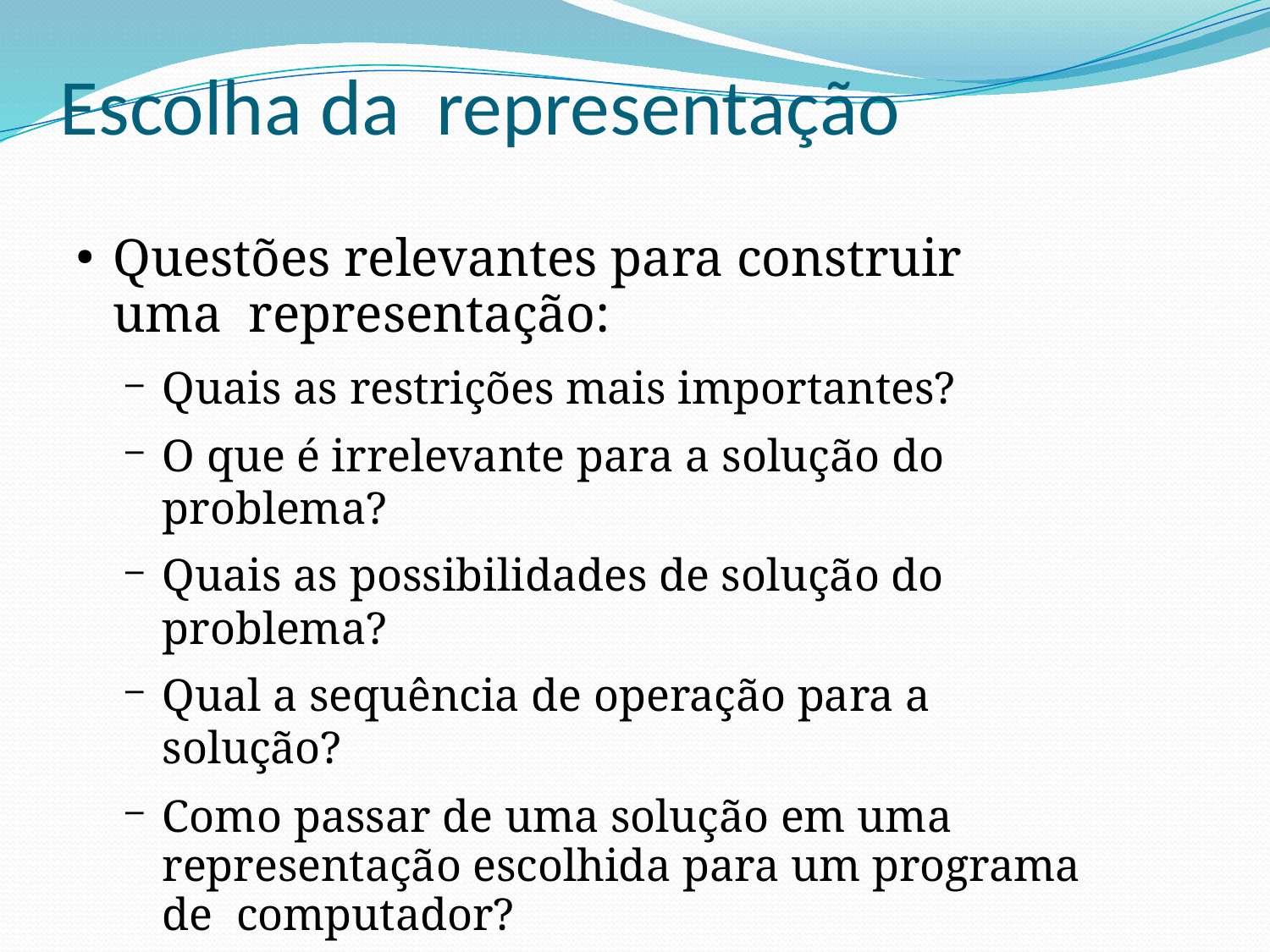

# Escolha da  representação
Questões relevantes para construir uma  representação:
Quais as restrições mais importantes?
O que é irrelevante para a solução do problema?
Quais as possibilidades de solução do problema?
Qual a sequência de operação para a solução?
Como passar de uma solução em uma  representação escolhida para um programa de  computador?
●